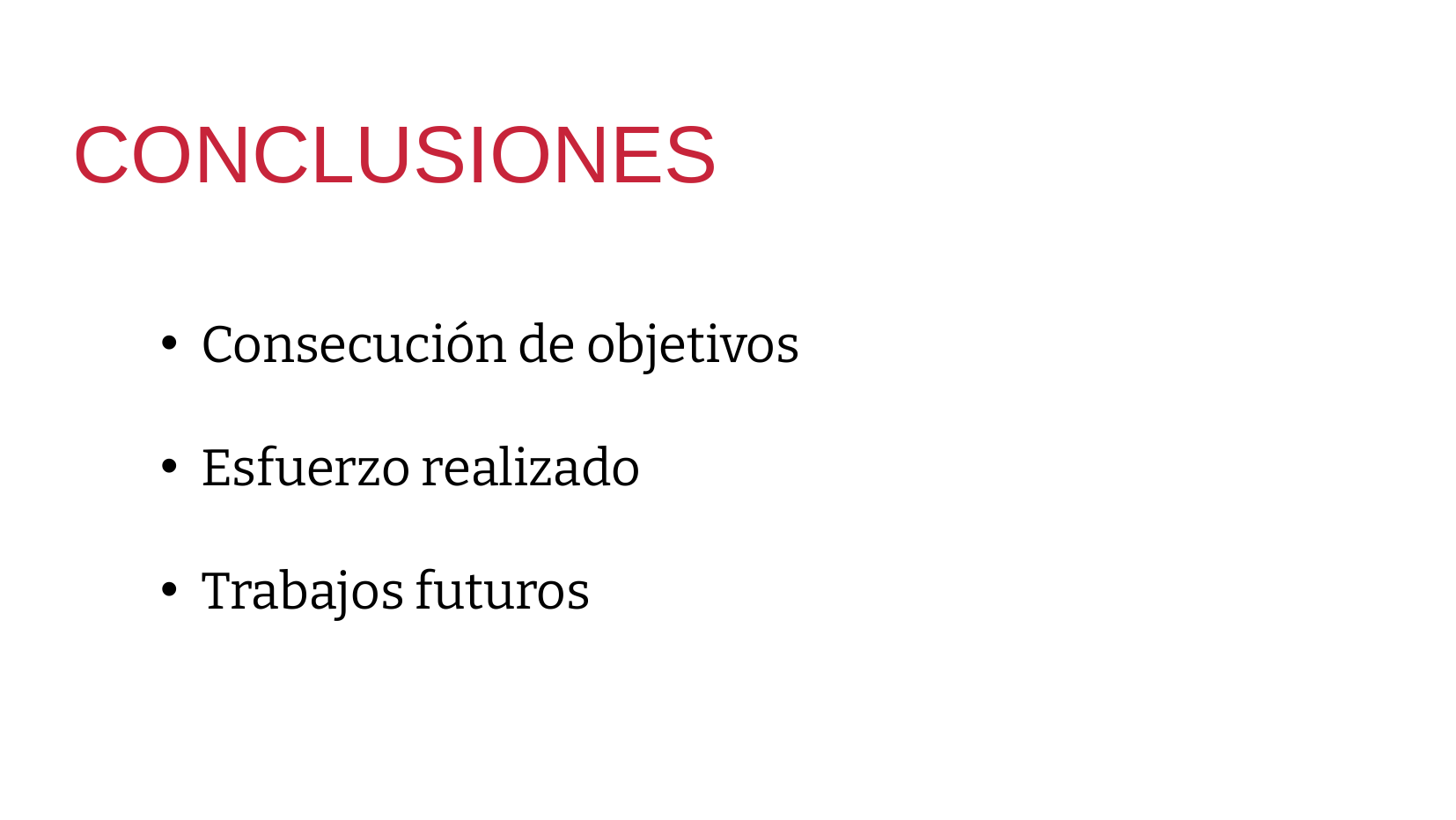

CONCLUSIONES
Consecución de objetivos

Esfuerzo realizado

Trabajos futuros